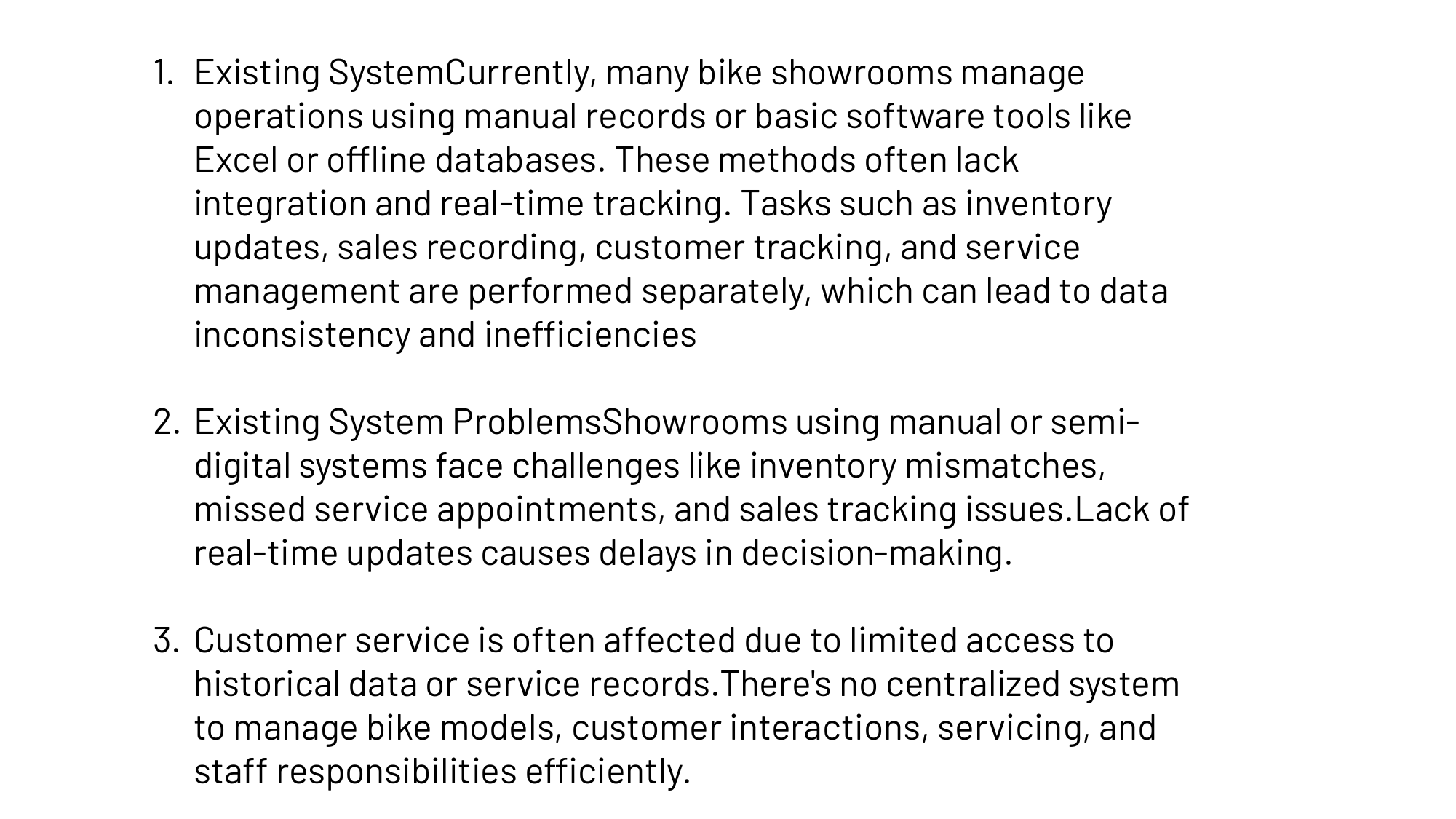

Existing SystemCurrently, many bike showrooms manage operations using manual records or basic software tools like Excel or offline databases. These methods often lack integration and real-time tracking. Tasks such as inventory updates, sales recording, customer tracking, and service management are performed separately, which can lead to data inconsistency and inefficiencies

Existing System ProblemsShowrooms using manual or semi-digital systems face challenges like inventory mismatches, missed service appointments, and sales tracking issues.Lack of real-time updates causes delays in decision-making.

Customer service is often affected due to limited access to historical data or service records.There's no centralized system to manage bike models, customer interactions, servicing, and staff responsibilities efficiently.